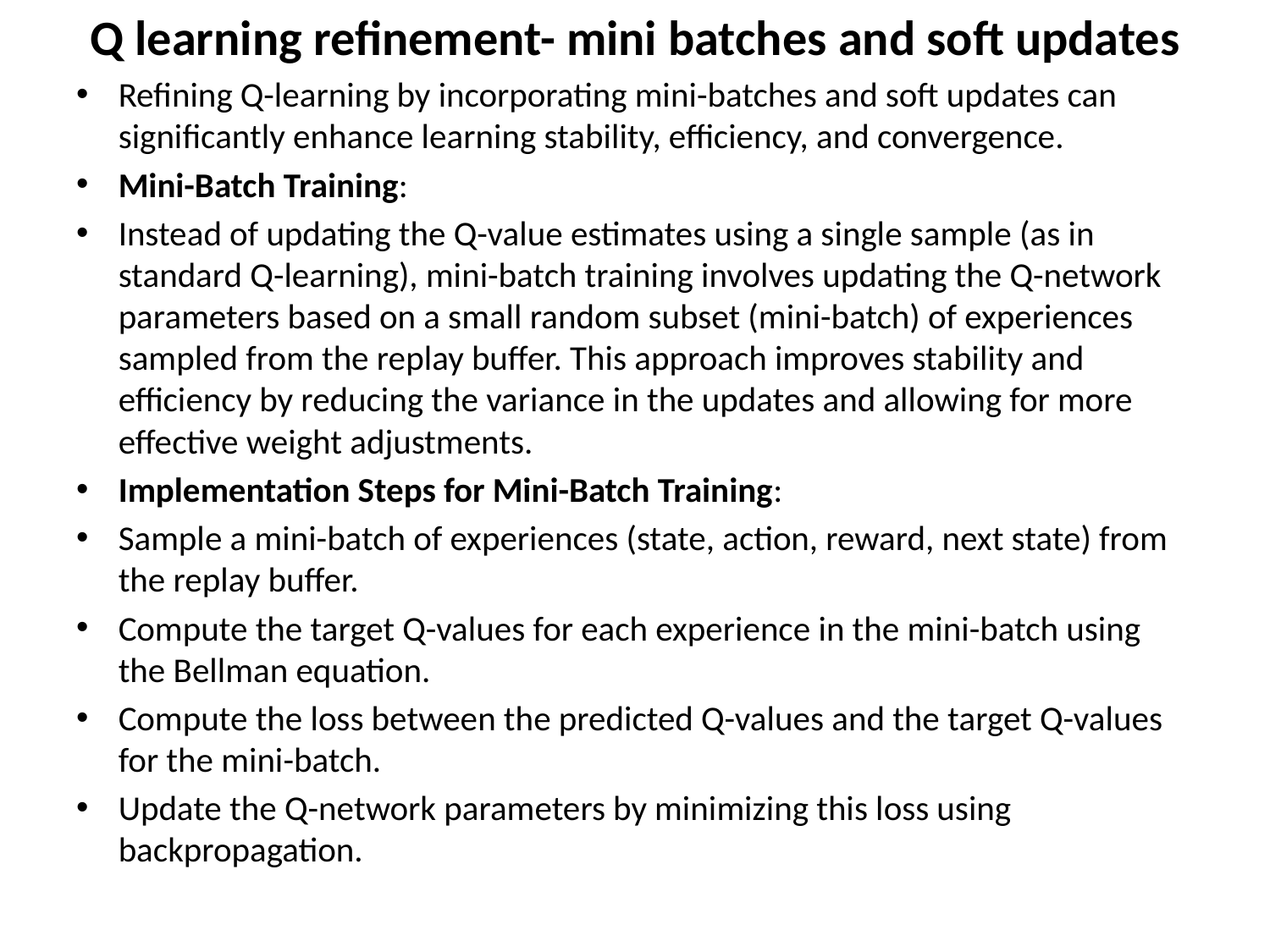

# Q learning refinement- mini batches and soft updates
Refining Q-learning by incorporating mini-batches and soft updates can significantly enhance learning stability, efficiency, and convergence.
Mini-Batch Training:
Instead of updating the Q-value estimates using a single sample (as in standard Q-learning), mini-batch training involves updating the Q-network parameters based on a small random subset (mini-batch) of experiences sampled from the replay buffer. This approach improves stability and efficiency by reducing the variance in the updates and allowing for more effective weight adjustments.
Implementation Steps for Mini-Batch Training:
Sample a mini-batch of experiences (state, action, reward, next state) from the replay buffer.
Compute the target Q-values for each experience in the mini-batch using the Bellman equation.
Compute the loss between the predicted Q-values and the target Q-values for the mini-batch.
Update the Q-network parameters by minimizing this loss using backpropagation.